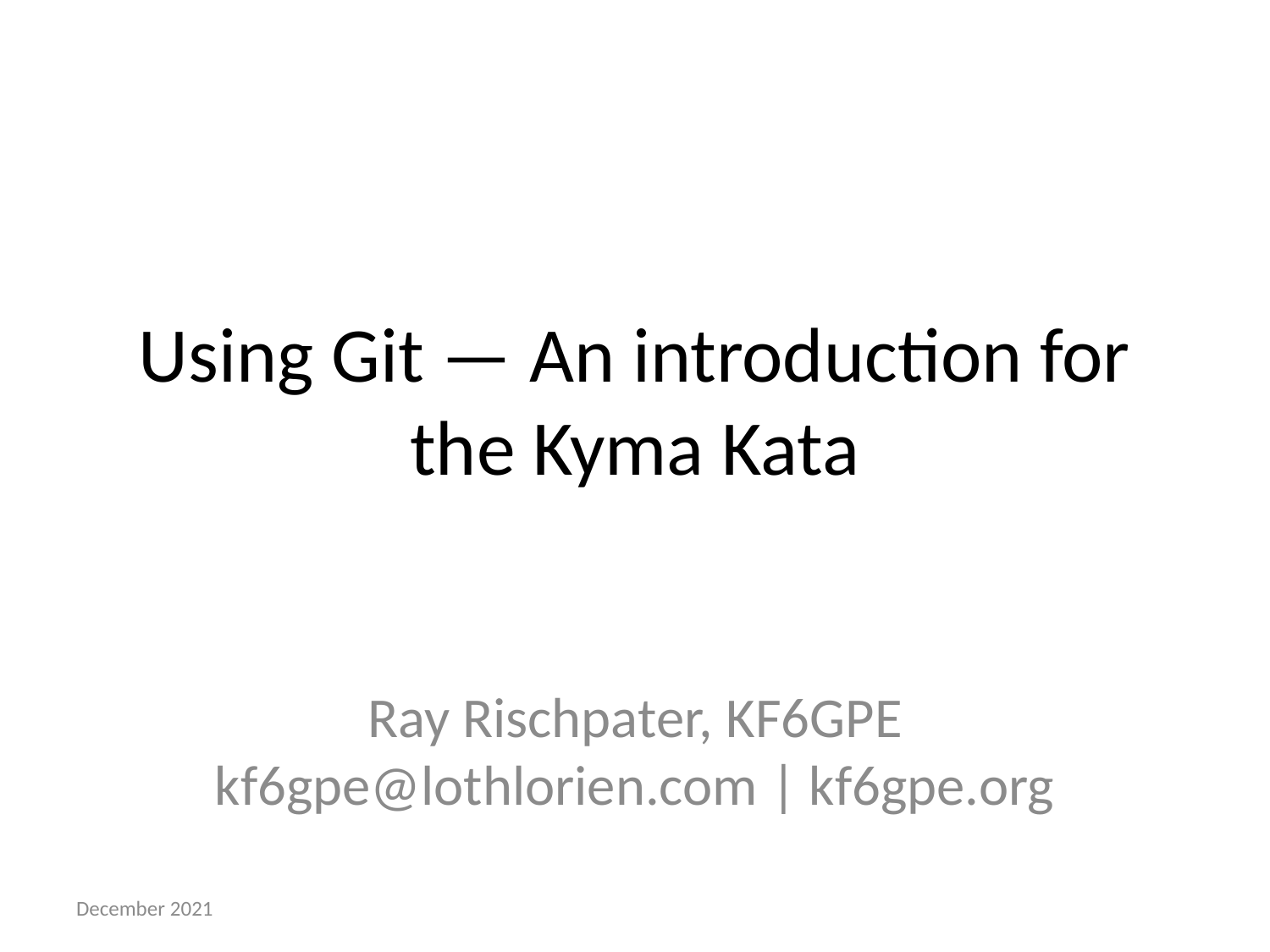

# Using Git — An introduction for the Kyma Kata
Ray Rischpater, KF6GPE kf6gpe@lothlorien.com | kf6gpe.org
December 2021